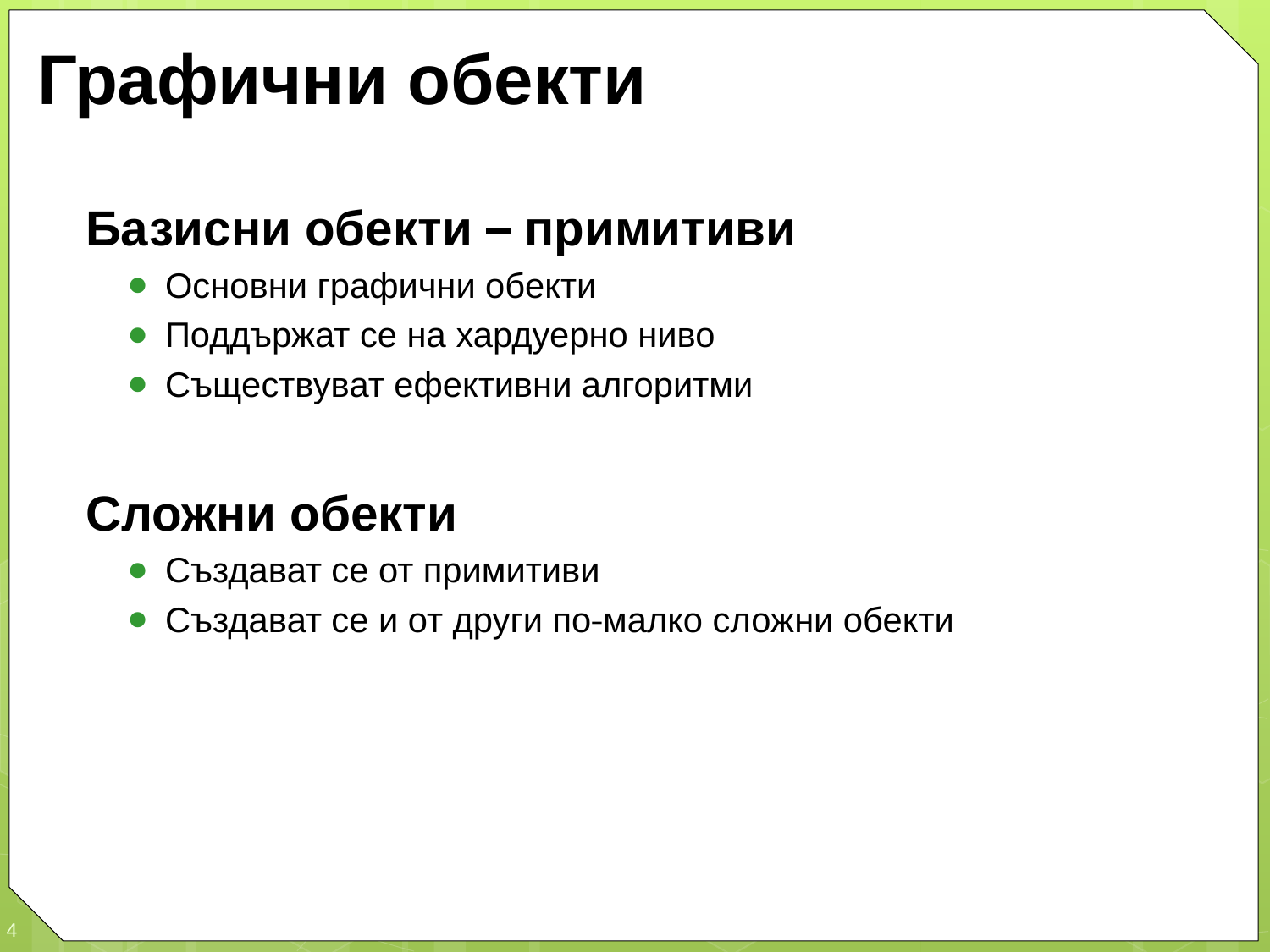

# Графични обекти
Базисни обекти – примитиви
Основни графични обекти
Поддържат се на хардуерно ниво
Съществуват ефективни алгоритми

Сложни обекти
Създават се от примитиви
Създават се и от други по-малко сложни обекти